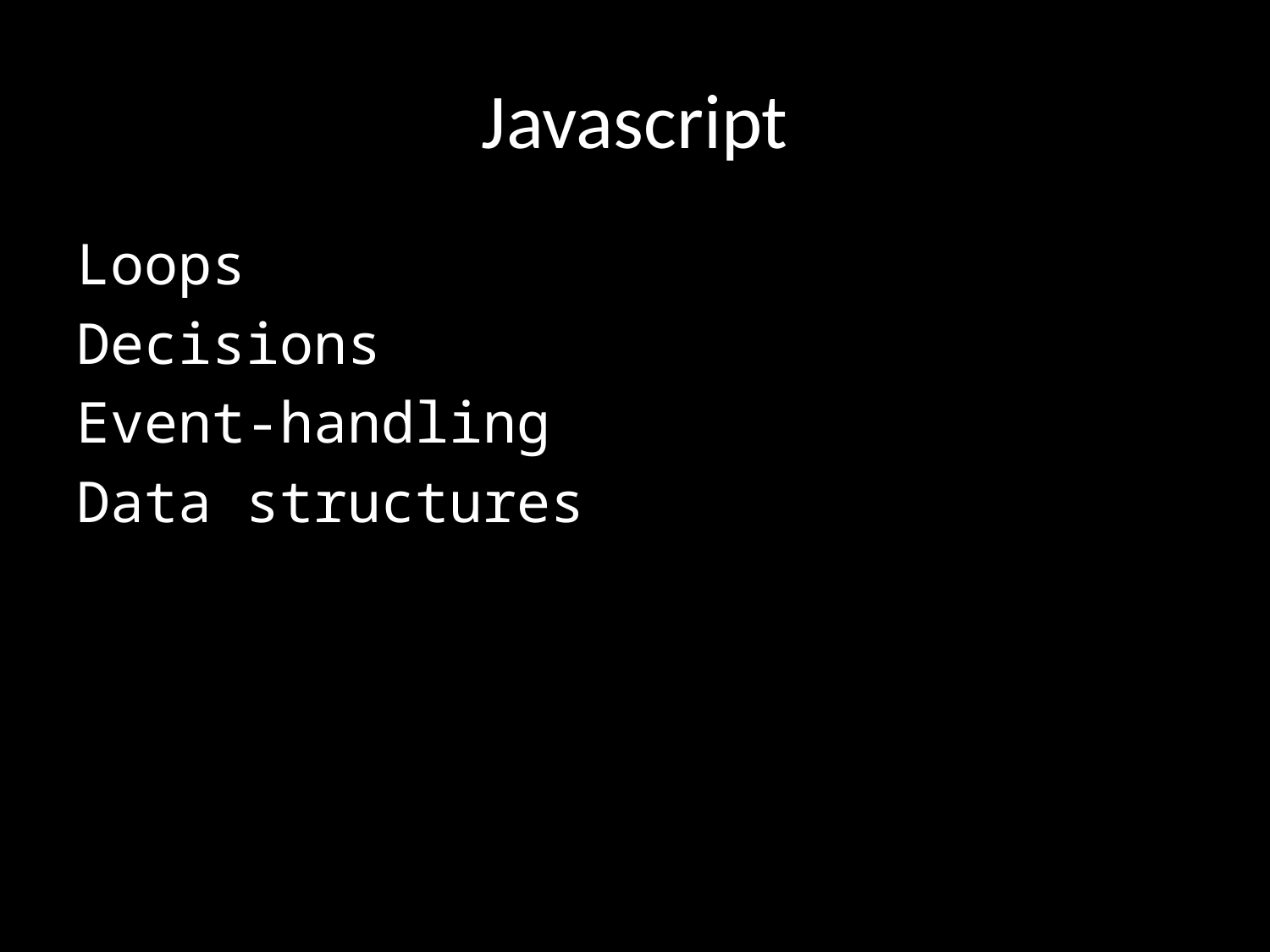

# Javascript
Loops
Decisions
Event-handling
Data structures